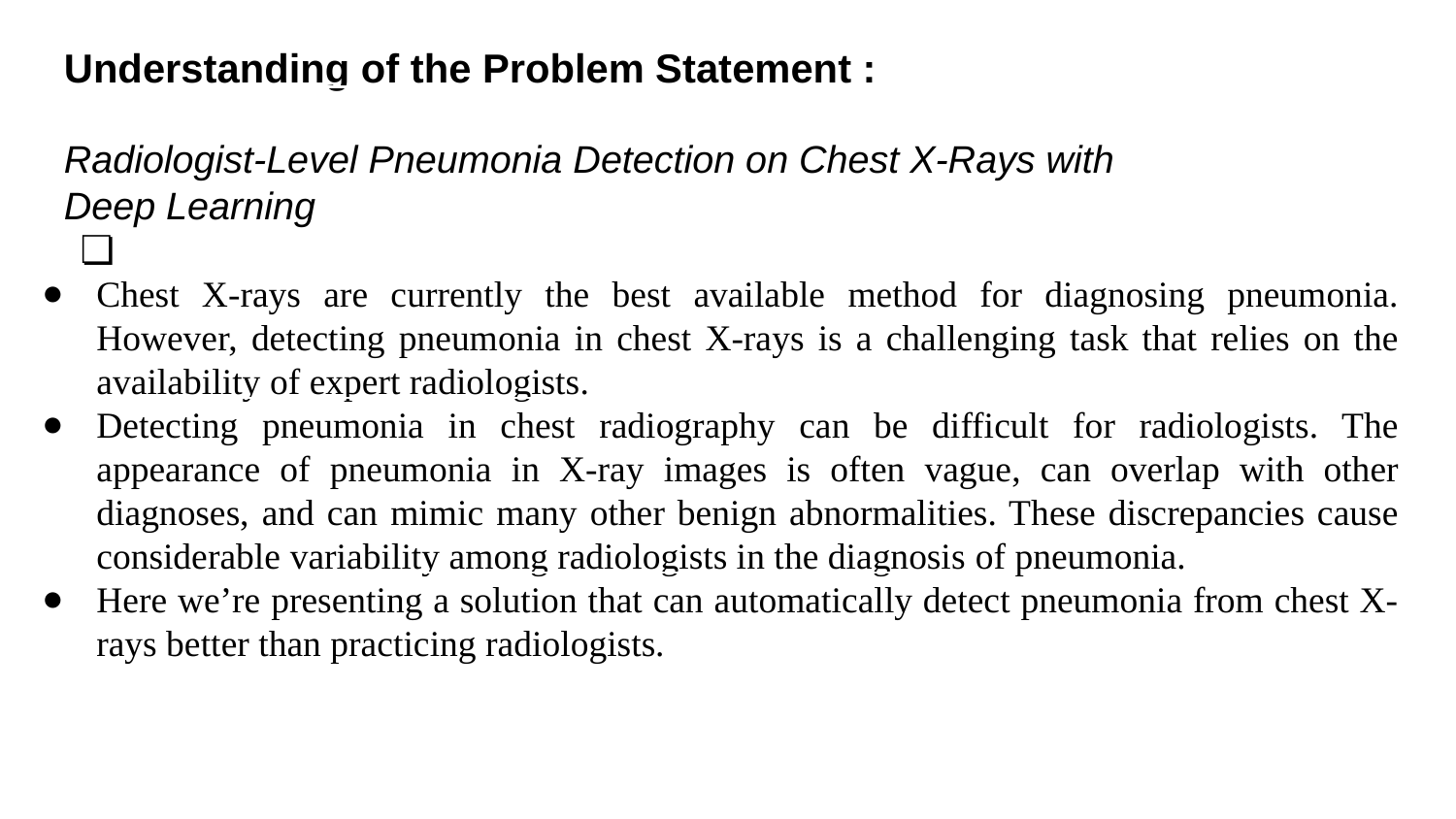

Understanding of the Problem Statement :

Radiologist-Level Pneumonia Detection on Chest X-Rays with
Deep Learning

Chest X-rays are currently the best available method for diagnosing pneumonia. However, detecting pneumonia in chest X-rays is a challenging task that relies on the availability of expert radiologists.
Detecting pneumonia in chest radiography can be difficult for radiologists. The appearance of pneumonia in X-ray images is often vague, can overlap with other diagnoses, and can mimic many other benign abnormalities. These discrepancies cause considerable variability among radiologists in the diagnosis of pneumonia.
Here we’re presenting a solution that can automatically detect pneumonia from chest X-rays better than practicing radiologists.